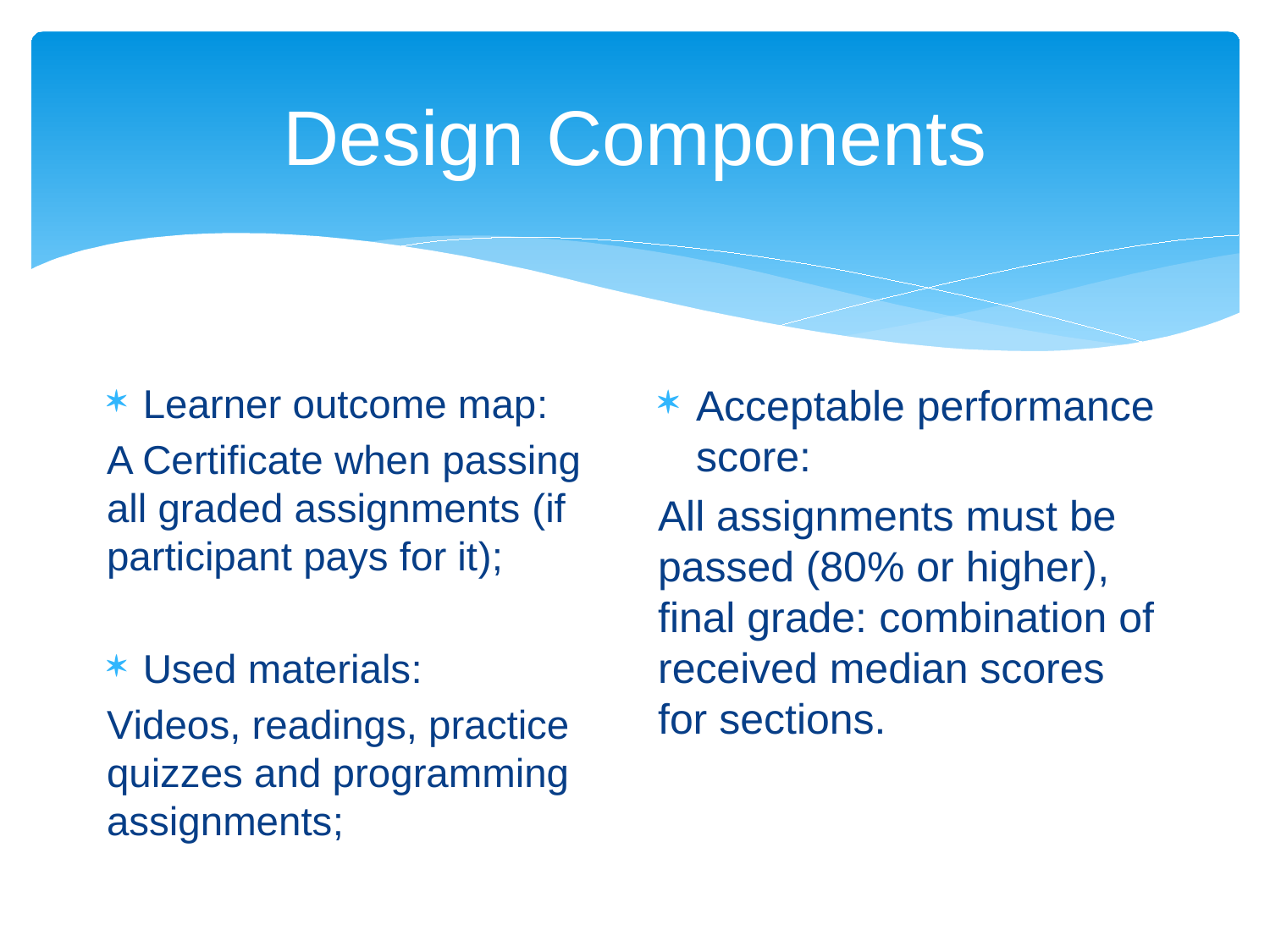

# Design Components
Learner outcome map:
A Certificate when passing all graded assignments (if participant pays for it);

Used materials:
Videos, readings, practice quizzes and programming assignments;
Acceptable performance score:
All assignments must be passed (80% or higher), final grade: combination of received median scores for sections.